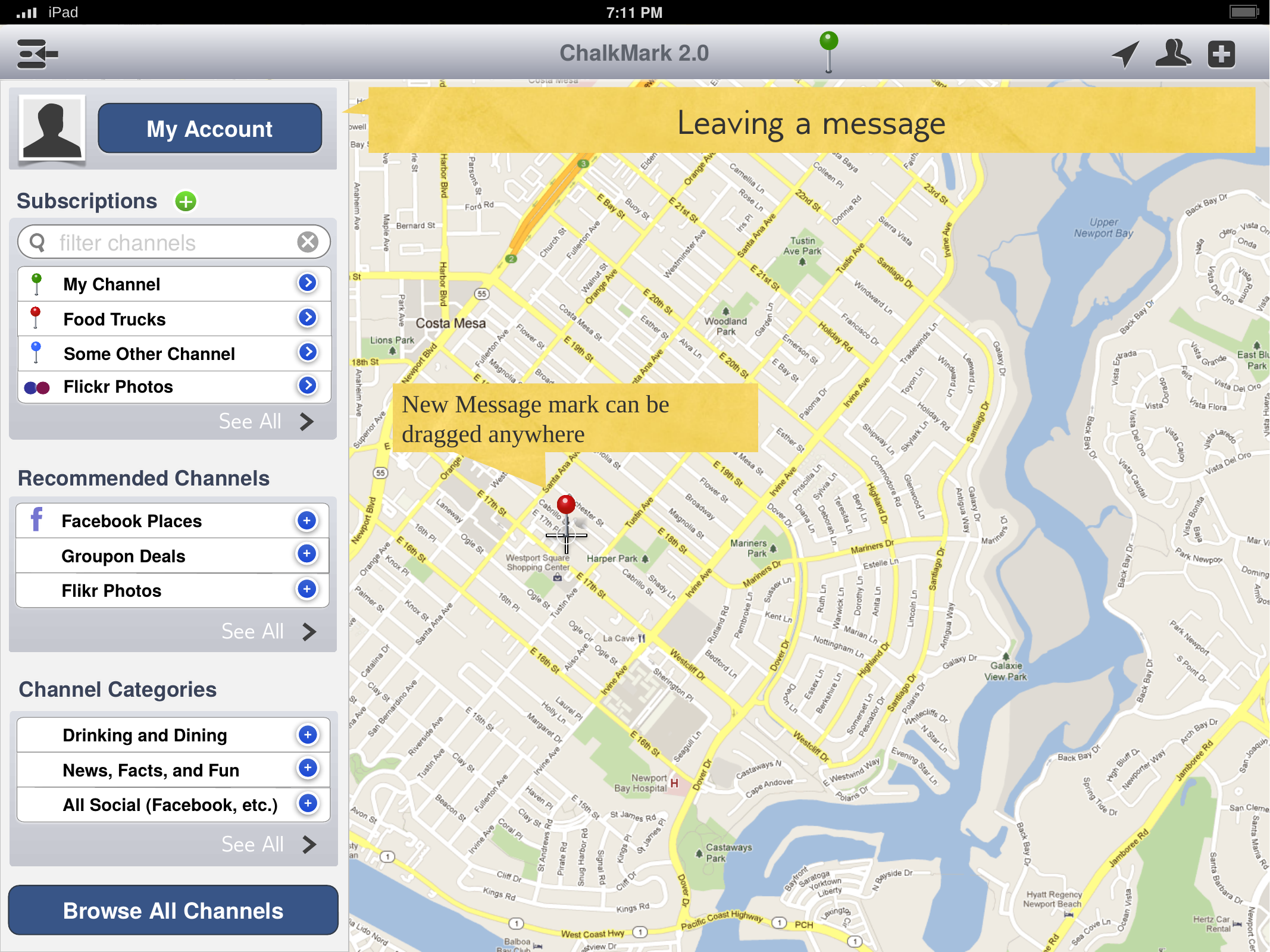

Leaving a message
New Message mark can be dragged anywhere